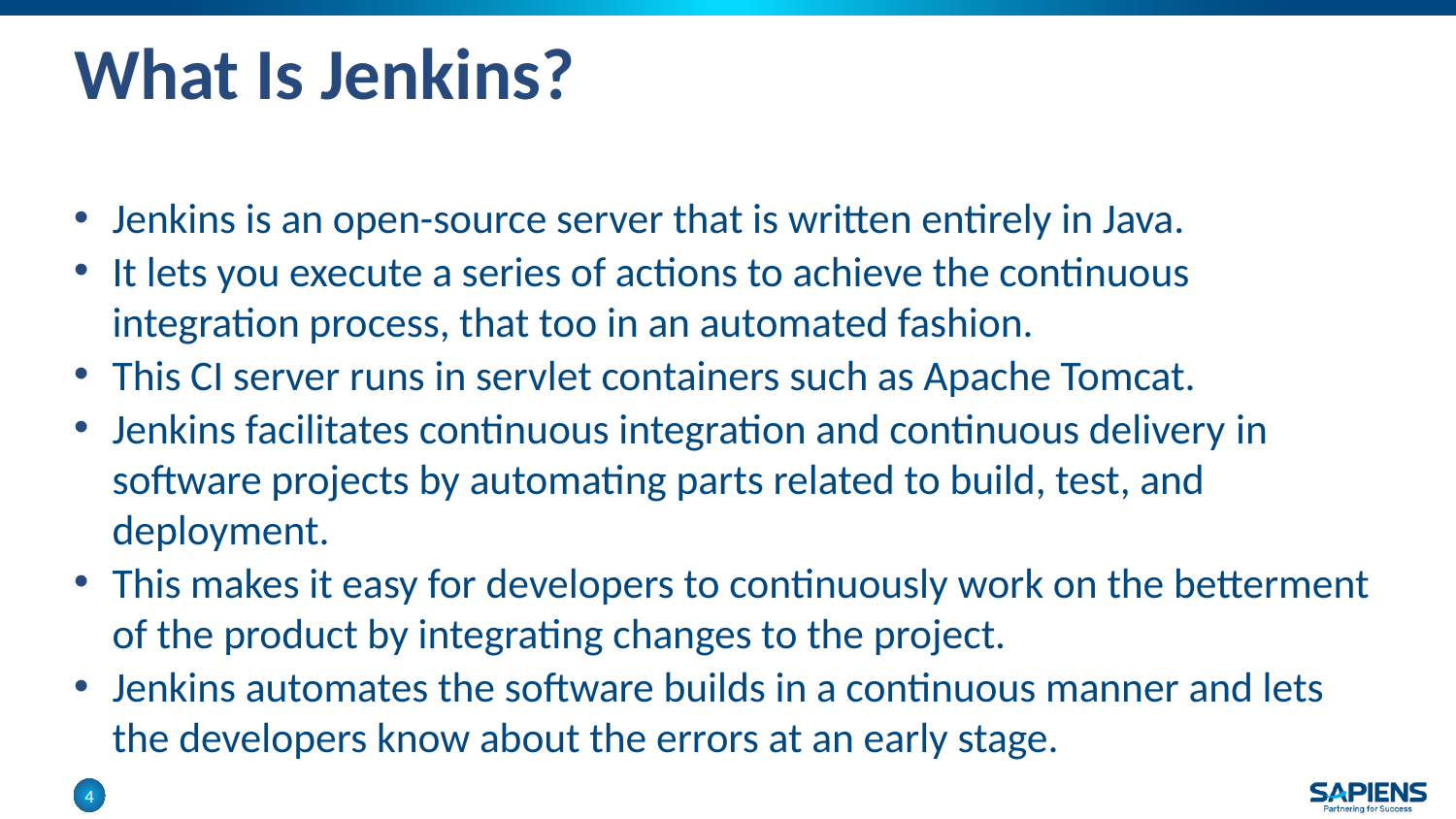

# What Is Jenkins?

Jenkins is an open-source server that is written entirely in Java.
It lets you execute a series of actions to achieve the continuous integration process, that too in an automated fashion.
This CI server runs in servlet containers such as Apache Tomcat.
Jenkins facilitates continuous integration and continuous delivery in software projects by automating parts related to build, test, and deployment.
This makes it easy for developers to continuously work on the betterment of the product by integrating changes to the project.
Jenkins automates the software builds in a continuous manner and lets the developers know about the errors at an early stage.
4